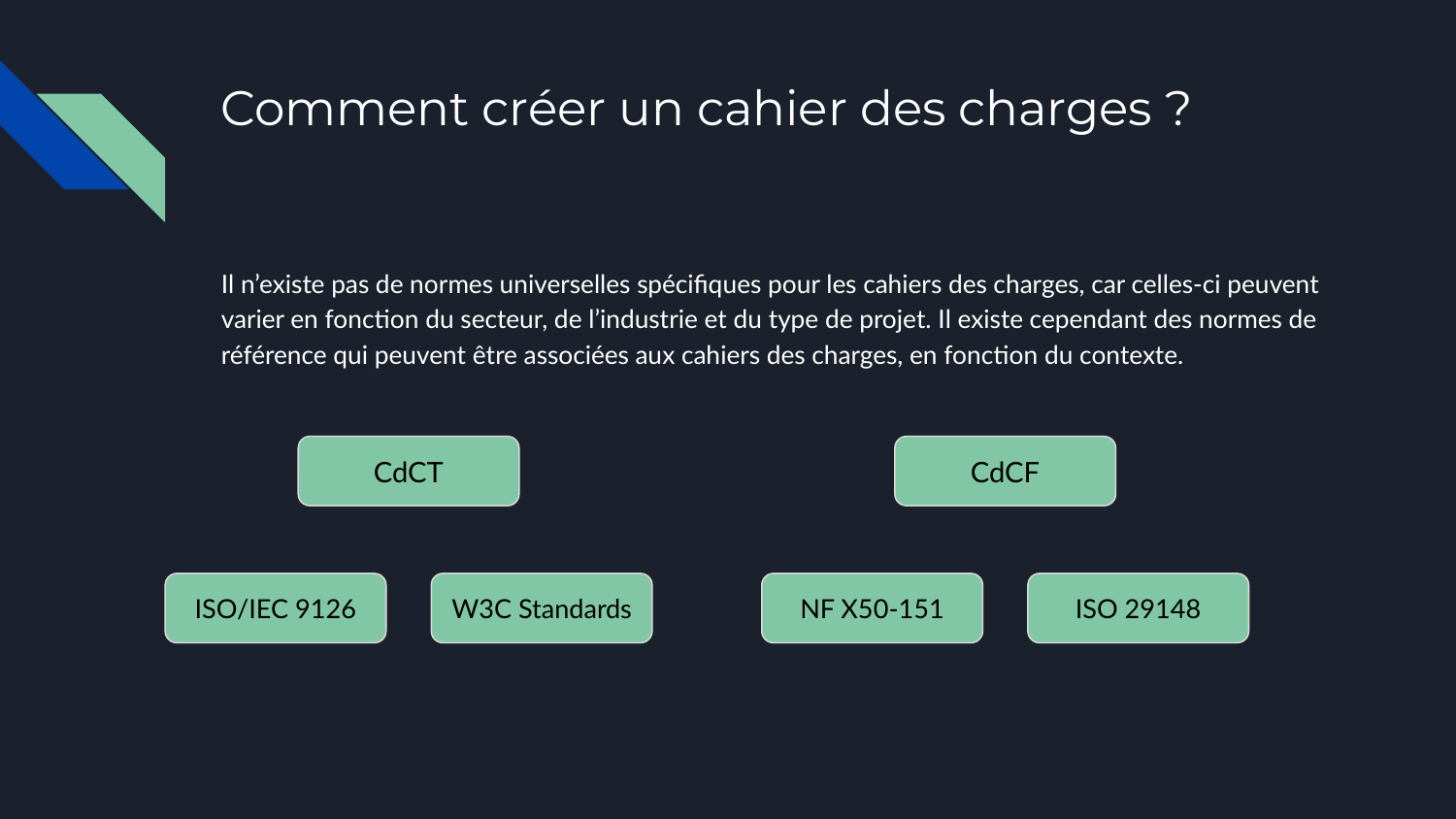

# Comment créer un cahier des charges ?
Il n’existe pas de normes universelles spécifiques pour les cahiers des charges, car celles-ci peuvent varier en fonction du secteur, de l’industrie et du type de projet. Il existe cependant des normes de référence qui peuvent être associées aux cahiers des charges, en fonction du contexte.
CdCT
CdCF
ISO/IEC 9126
W3C Standards
NF X50-151
ISO 29148